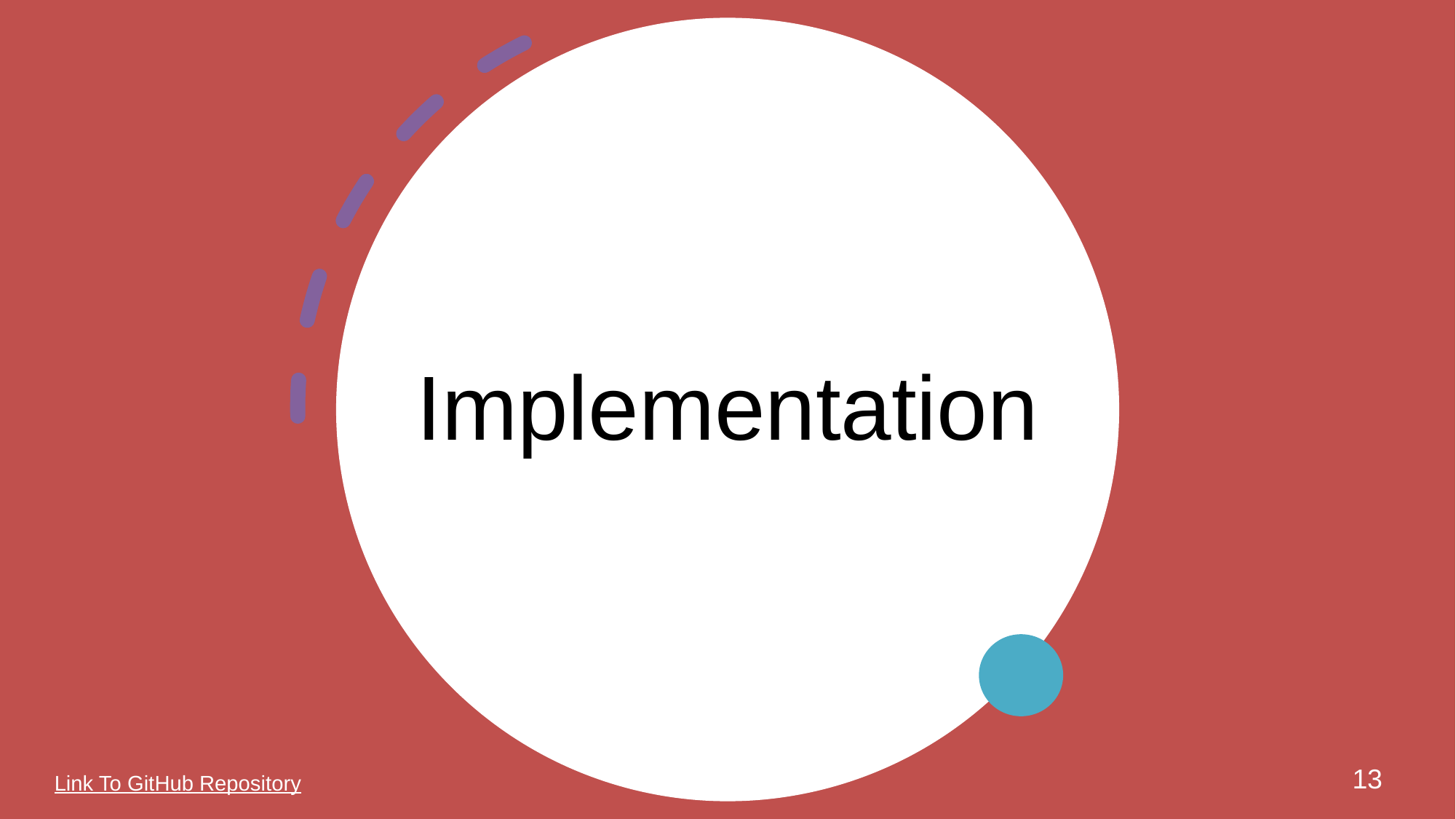

# Implementation

13
Link To GitHub Repository